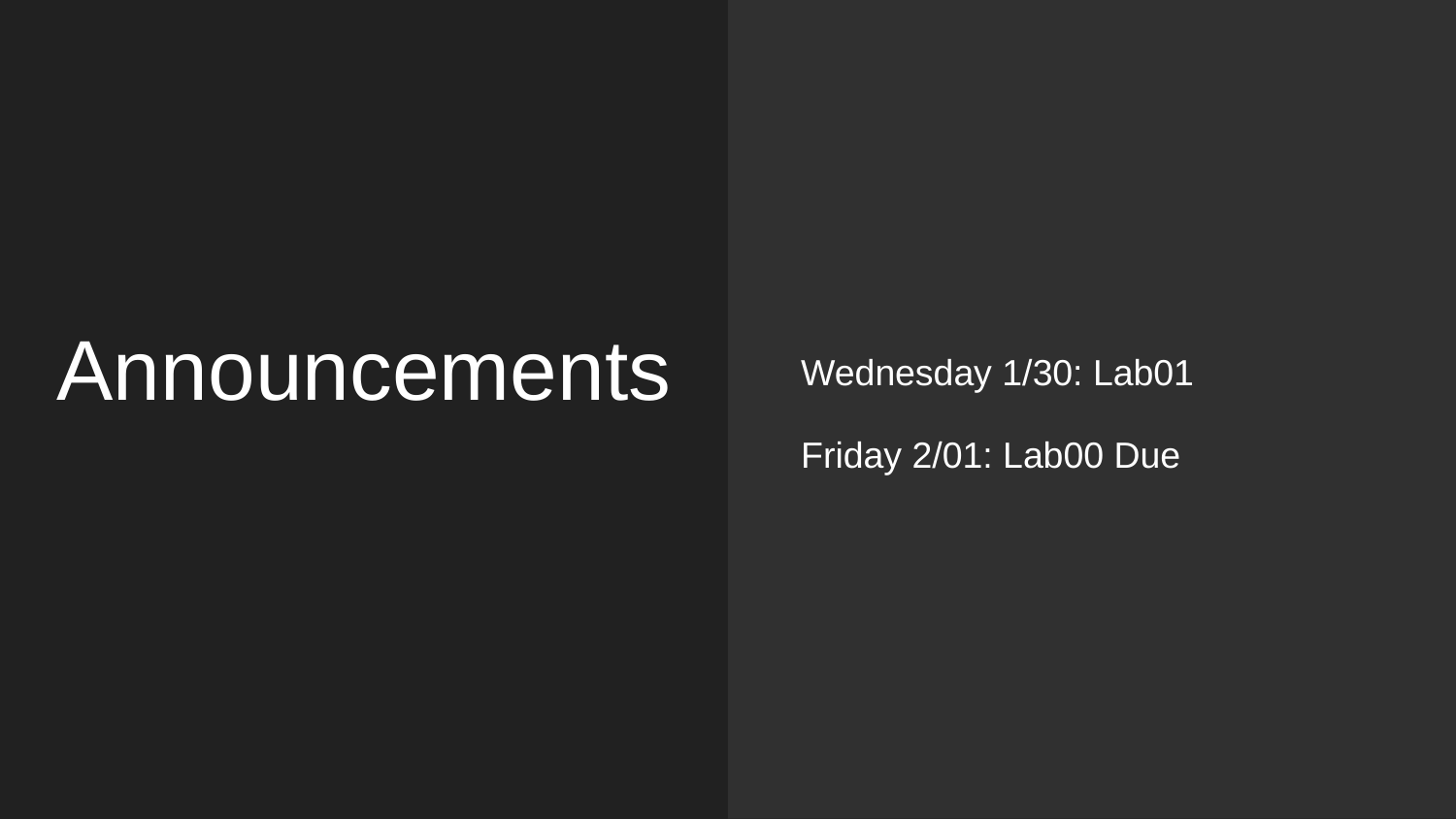

Wednesday 1/30: Lab01
Friday 2/01: Lab00 Due
# Announcements